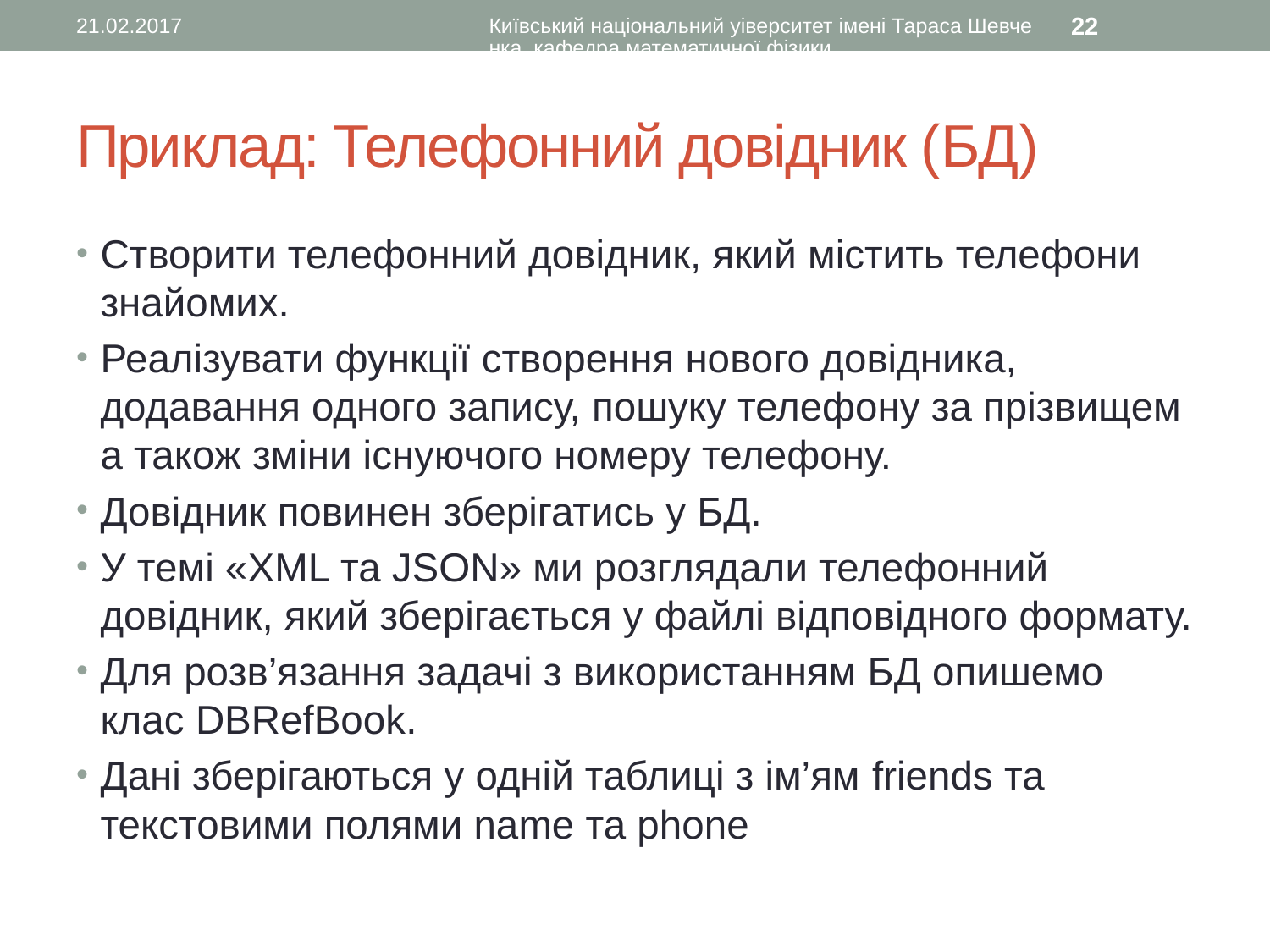

21.02.2017
Київський національний уіверситет імені Тараса Шевченка, кафедра математичної фізики
22
# Приклад: Телефонний довідник (БД)
Створити телефонний довідник, який містить телефони знайомих.
Реалізувати функції створення нового довідника, додавання одного запису, пошуку телефону за прізвищем а також зміни існуючого номеру телефону.
Довідник повинен зберігатись у БД.
У темі «XML та JSON» ми розглядали телефонний довідник, який зберігається у файлі відповідного формату.
Для розв’язання задачі з використанням БД опишемо клас DBRefBook.
Дані зберігаються у одній таблиці з ім’ям friends та текстовими полями name та phone